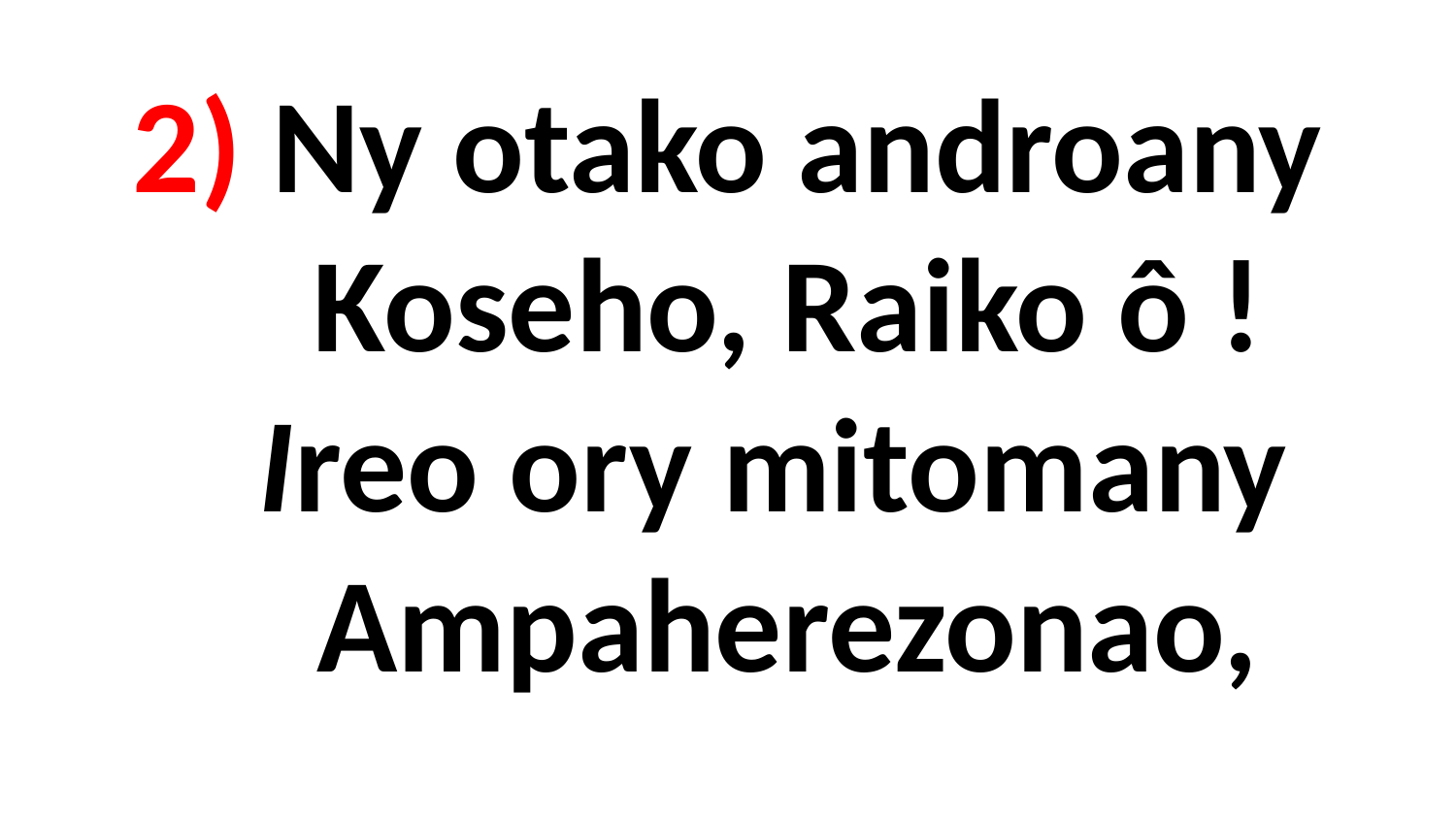

# 2) Ny otako androany Koseho, Raiko ô ! Ireo ory mitomany Ampaherezonao,